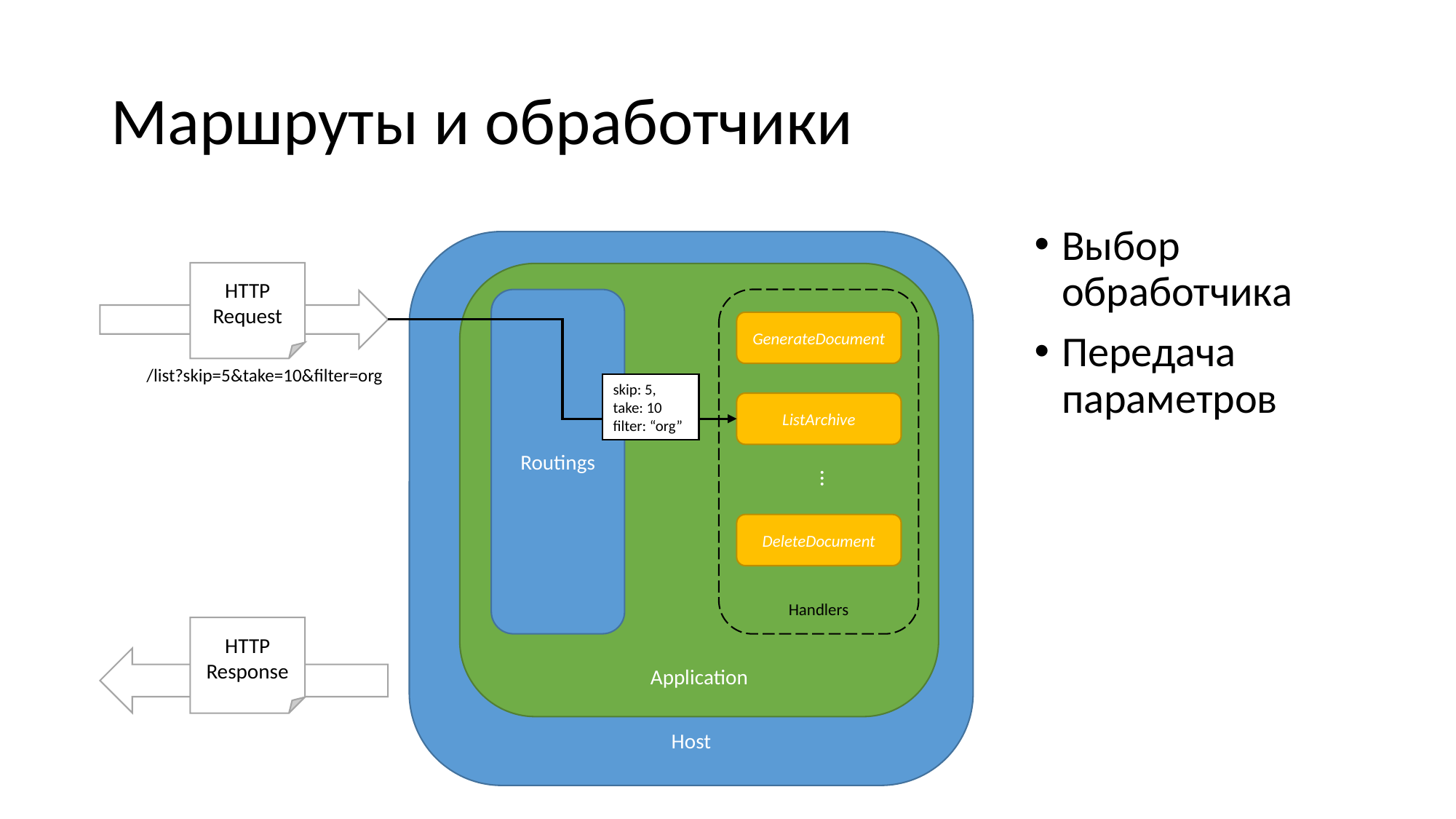

# Маршруты и обработчики
Выбор обработчика
Передача параметров
Host
HTTP Request

Application
Routings
Handlers
GenerateDocument
/list?skip=5&take=10&filter=org
skip: 5,
take: 10
filter: “org”
ListArchive
...
DeleteDocument
HTTP Response